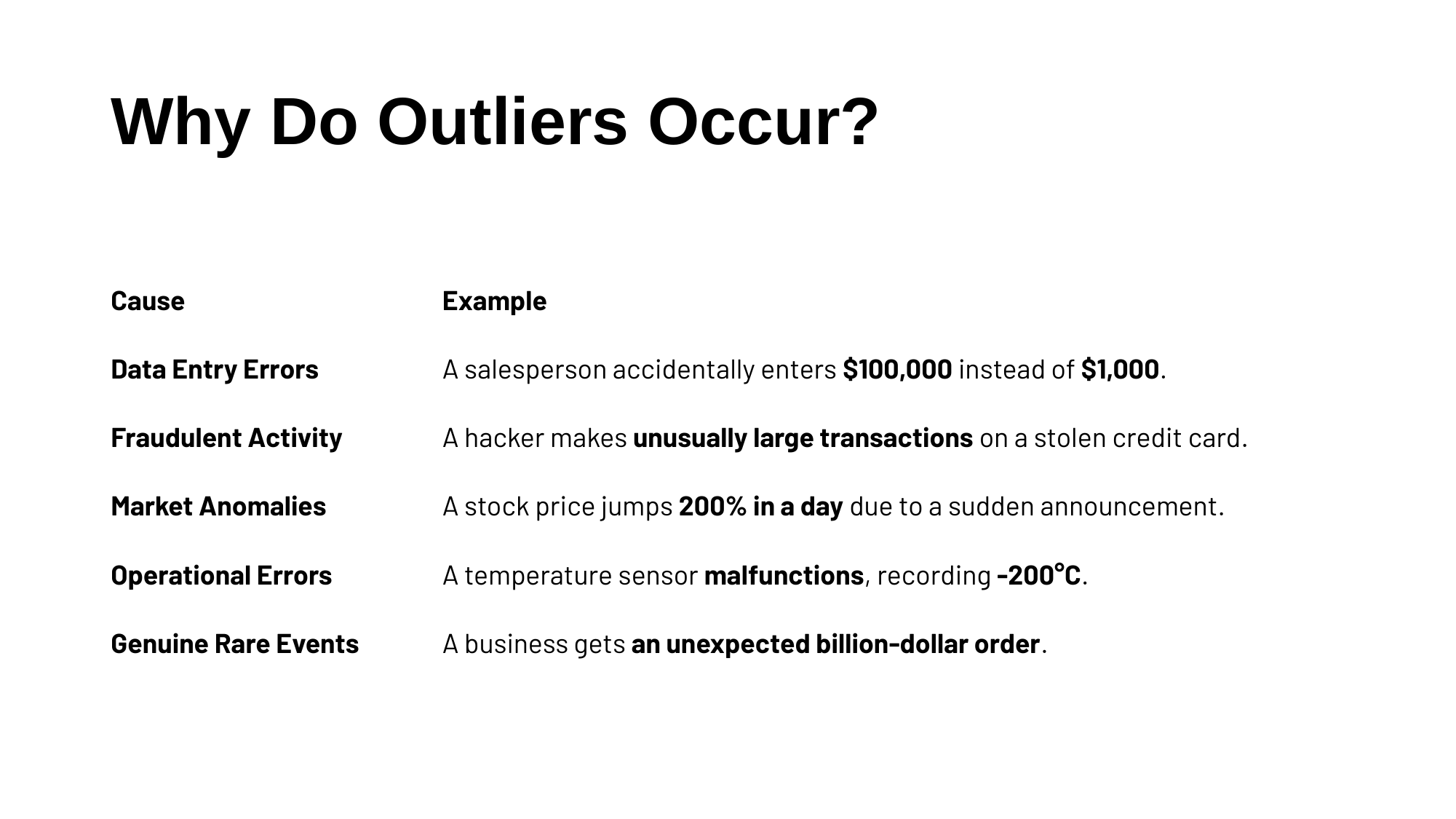

# Why Do Outliers Occur?
| Cause | Example |
| --- | --- |
| Data Entry Errors | A salesperson accidentally enters $100,000 instead of $1,000. |
| Fraudulent Activity | A hacker makes unusually large transactions on a stolen credit card. |
| Market Anomalies | A stock price jumps 200% in a day due to a sudden announcement. |
| Operational Errors | A temperature sensor malfunctions, recording -200°C. |
| Genuine Rare Events | A business gets an unexpected billion-dollar order. |